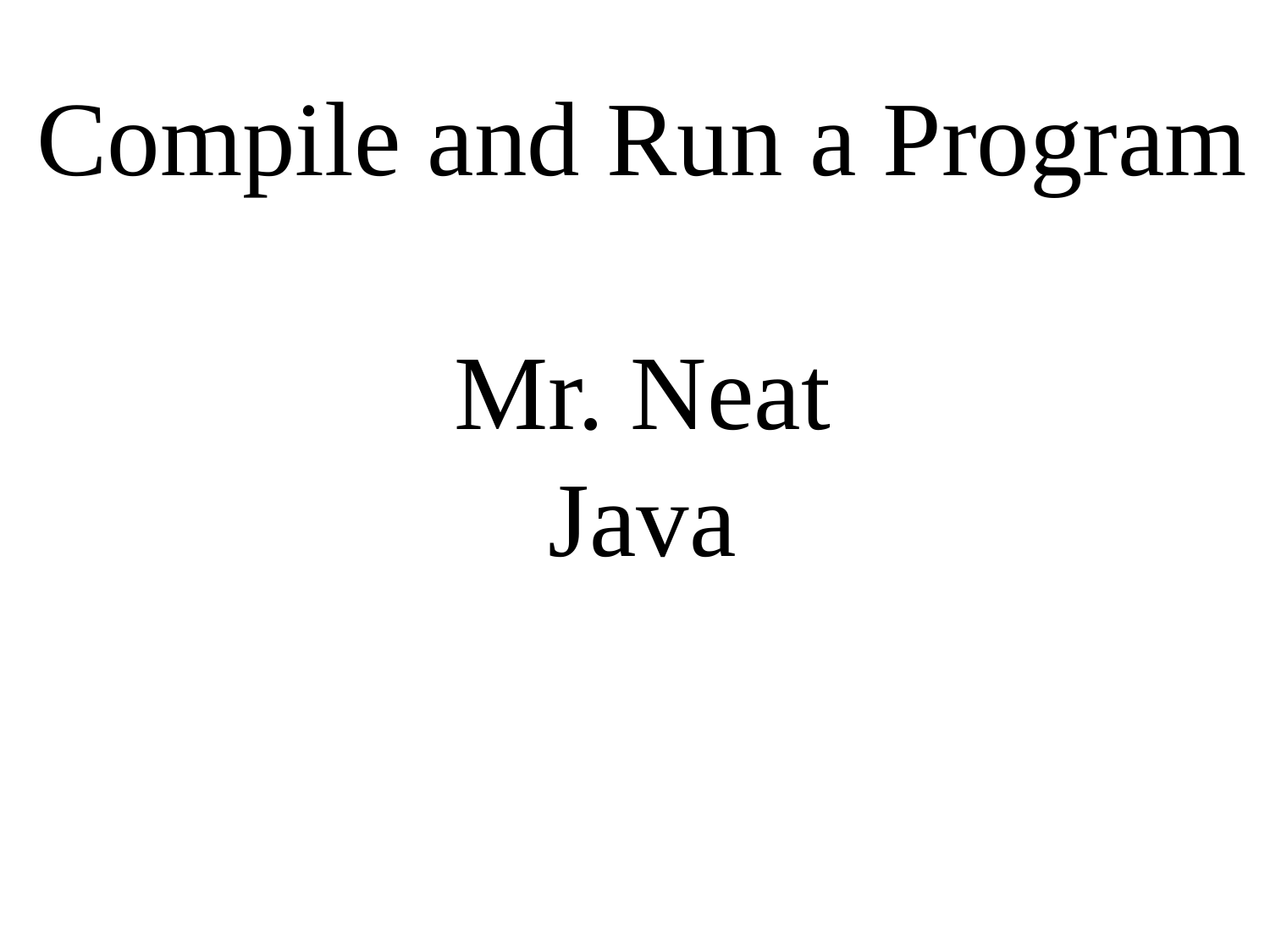

Compile and Run a Program

Mr. Neat
Java